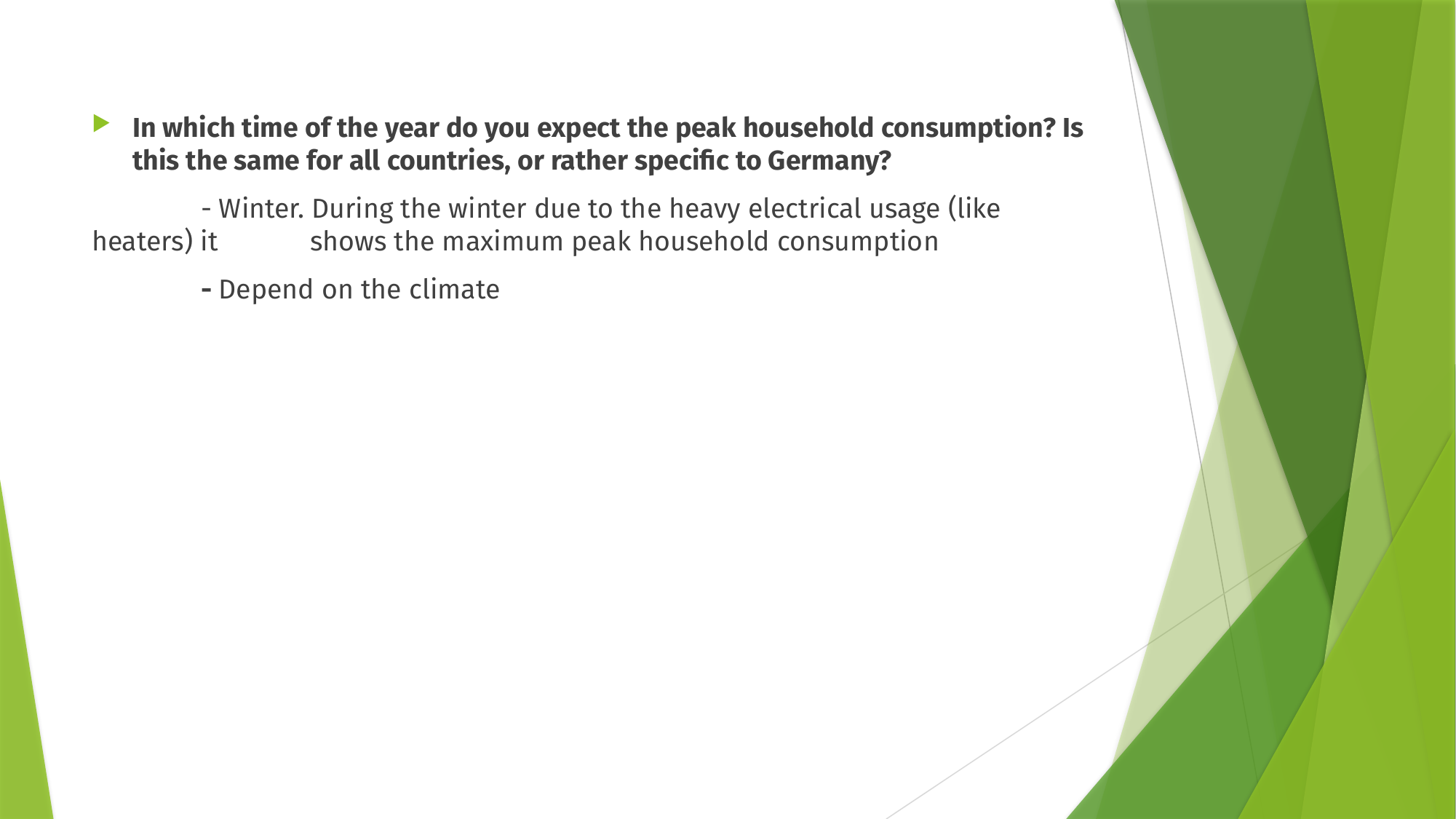

In which time of the year do you expect the peak household consumption? Is this the same for all countries, or rather specific to Germany?
	- Winter. During the winter due to the heavy electrical usage (like heaters) it 	shows the maximum peak household consumption
	- Depend on the climate